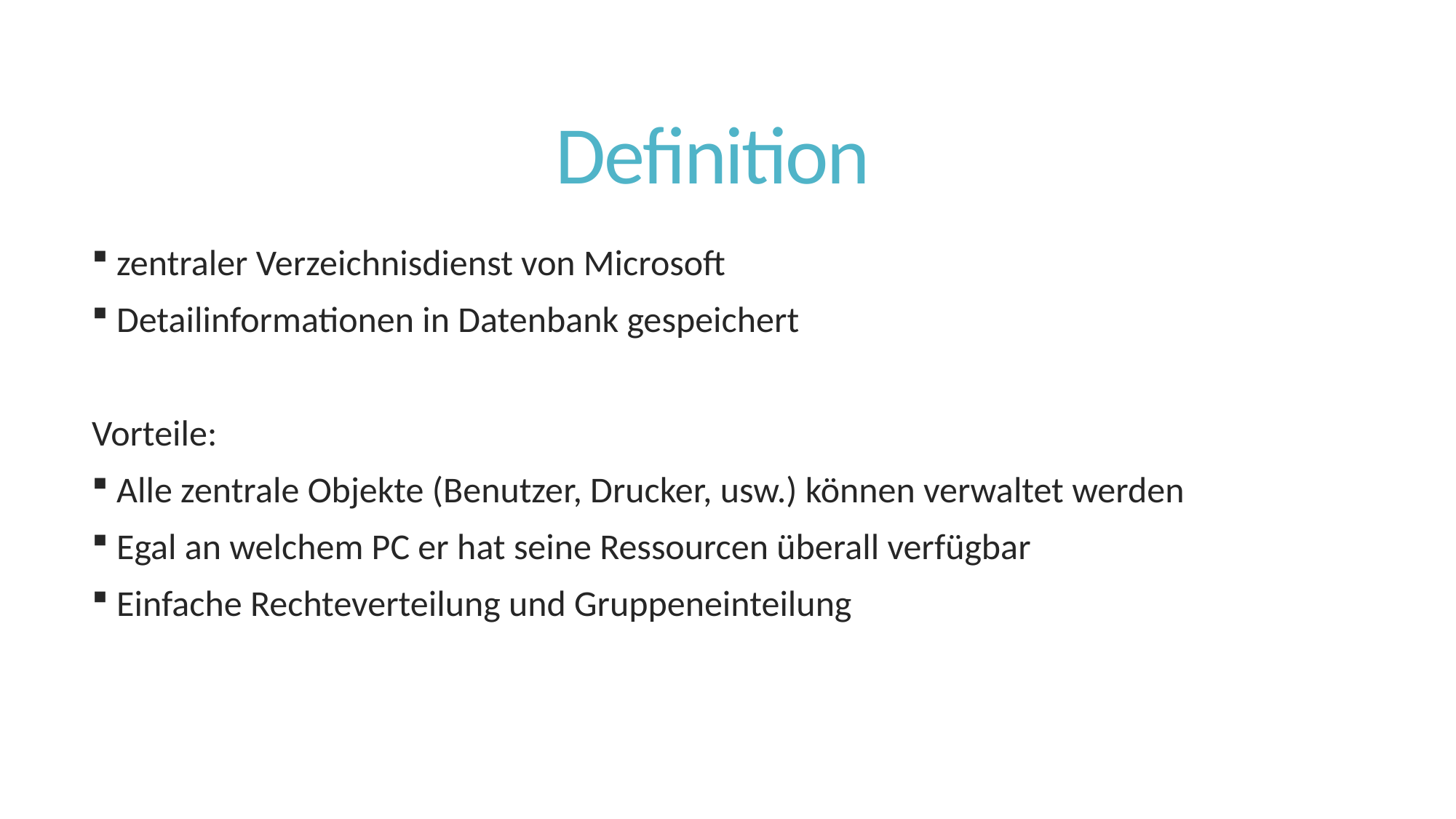

# Definition
 zentraler Verzeichnisdienst von Microsoft
 Detailinformationen in Datenbank gespeichert

Vorteile:
 Alle zentrale Objekte (Benutzer, Drucker, usw.) können verwaltet werden
 Egal an welchem PC er hat seine Ressourcen überall verfügbar
 Einfache Rechteverteilung und Gruppeneinteilung